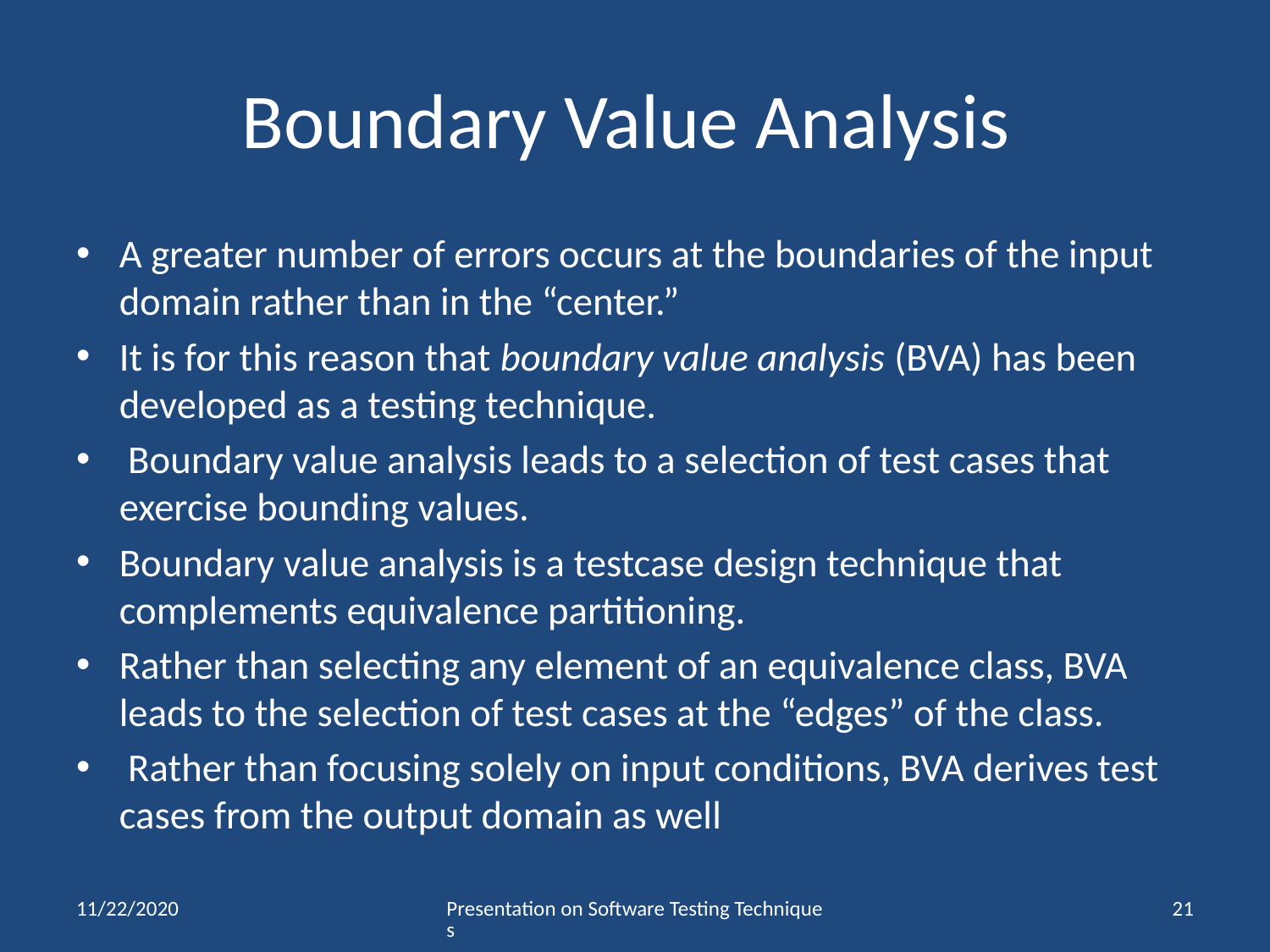

# Boundary Value Analysis
A greater number of errors occurs at the boundaries of the input domain rather than in the “center.”
It is for this reason that boundary value analysis (BVA) has been developed as a testing technique.
 Boundary value analysis leads to a selection of test cases that exercise bounding values.
Boundary value analysis is a testcase design technique that complements equivalence partitioning.
Rather than selecting any element of an equivalence class, BVA leads to the selection of test cases at the “edges” of the class.
 Rather than focusing solely on input conditions, BVA derives test cases from the output domain as well

11/22/2020
Presentation on Software Testing Techniques
21